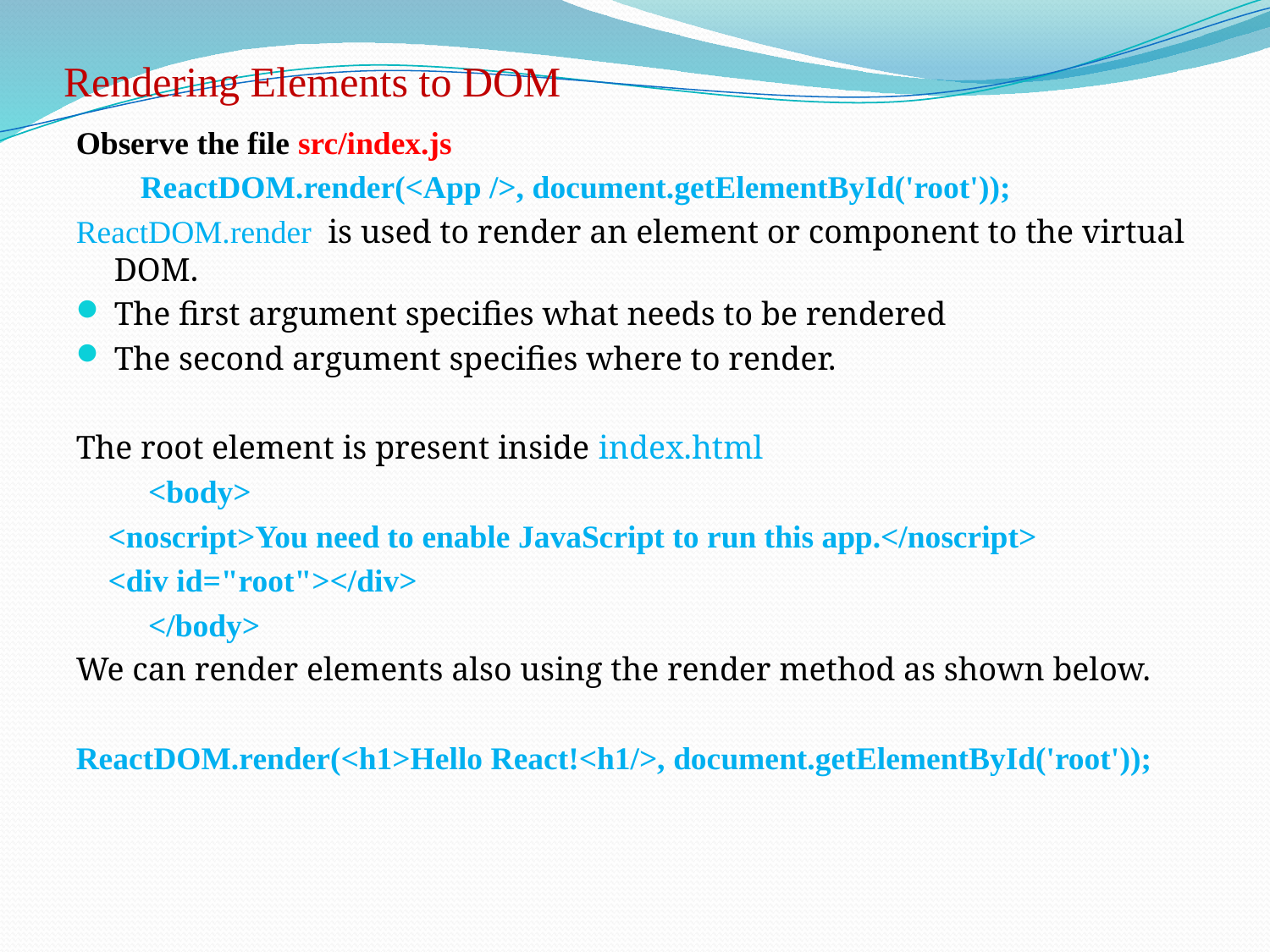

# Rendering Elements to DOM
Observe the file src/index.js
        ReactDOM.render(<App />, document.getElementById('root'));
ReactDOM.render  is used to render an element or component to the virtual DOM.
The first argument specifies what needs to be rendered
The second argument specifies where to render.

The root element is present inside index.html
         <body>
    <noscript>You need to enable JavaScript to run this app.</noscript>
    <div id="root"></div>
         </body>
We can render elements also using the render method as shown below.

ReactDOM.render(<h1>Hello React!<h1/>, document.getElementById('root'));